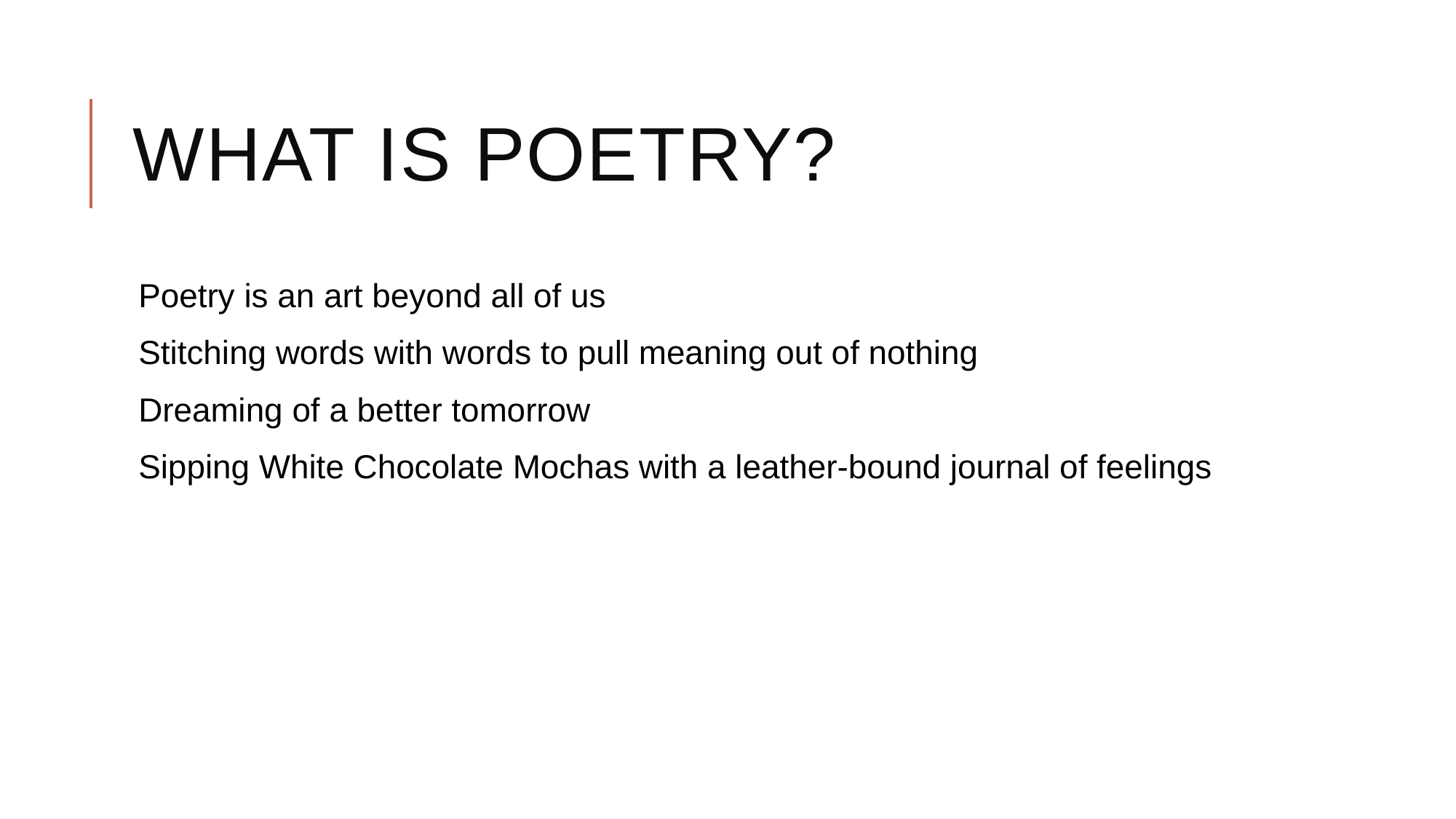

# What is poetry?
Poetry is an art beyond all of us
Stitching words with words to pull meaning out of nothing
Dreaming of a better tomorrow
Sipping White Chocolate Mochas with a leather-bound journal of feelings